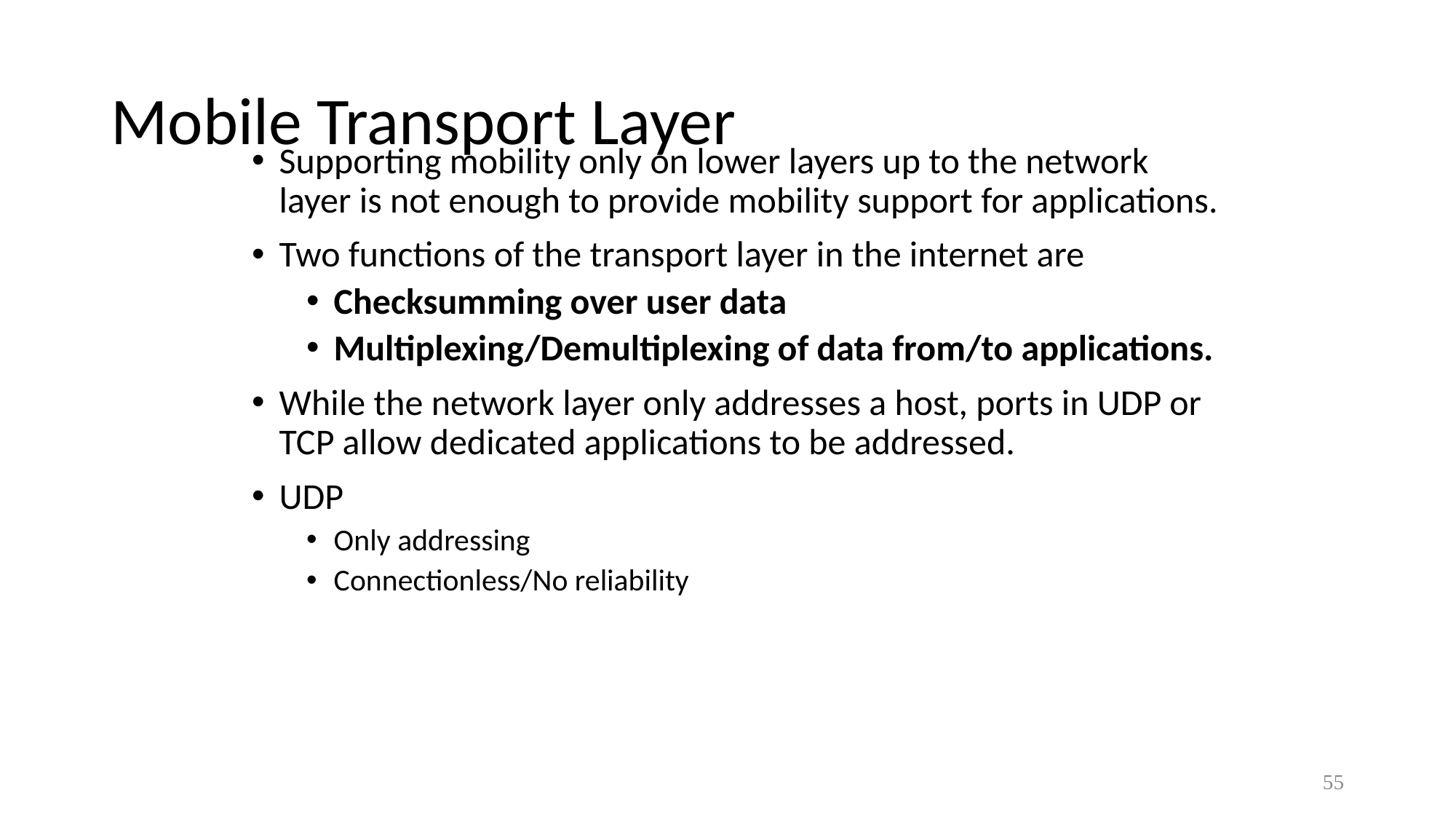

# Mobile Transport Layer
Supporting mobility only on lower layers up to the network layer is not enough to provide mobility support for applications.
Two functions of the transport layer in the internet are
Checksumming over user data
Multiplexing/Demultiplexing of data from/to applications.
While the network layer only addresses a host, ports in UDP or TCP allow dedicated applications to be addressed.
UDP
Only addressing
Connectionless/No reliability
55